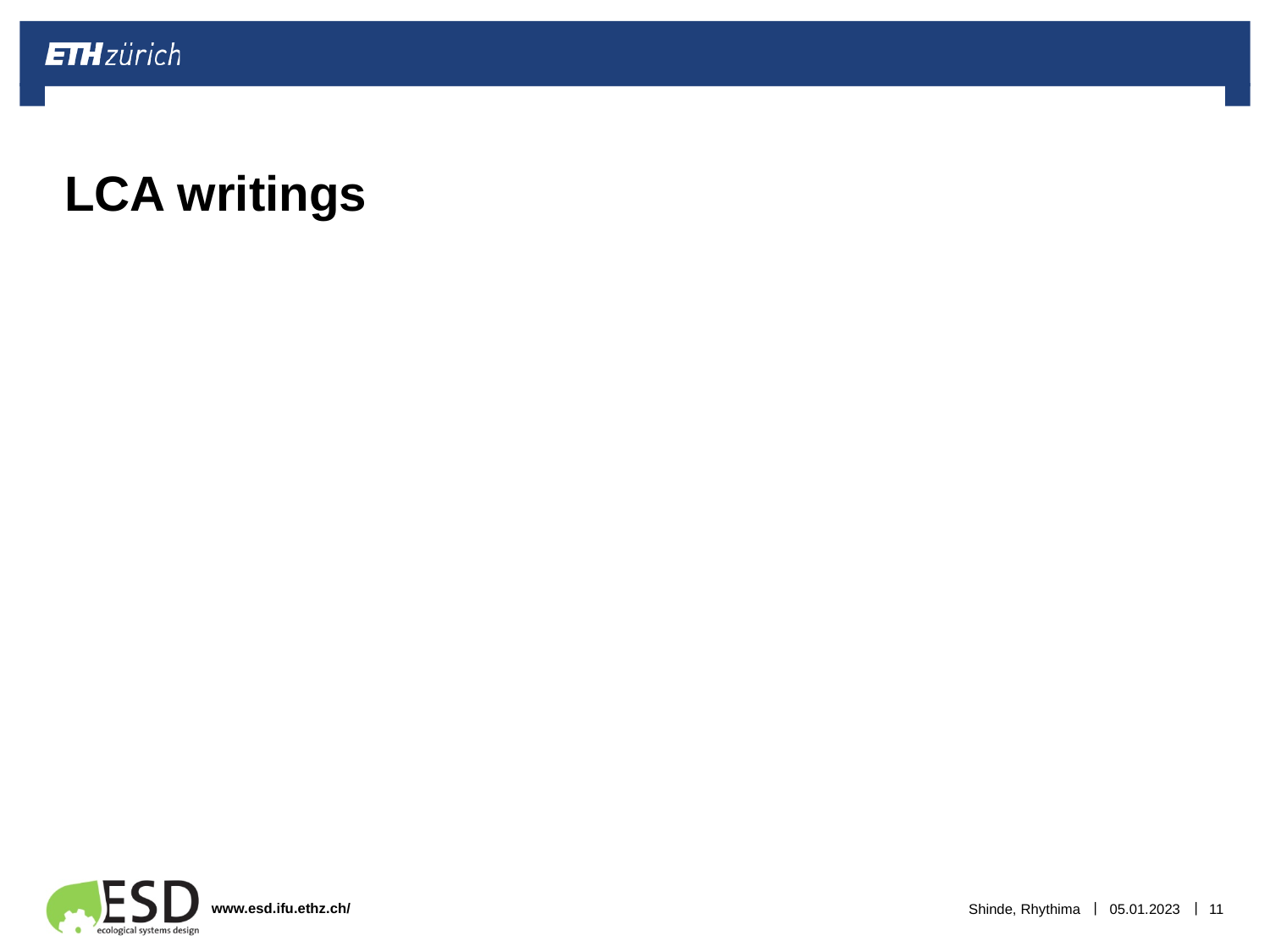

# LCA writings

Shinde, Rhythima
05.01.2023
11